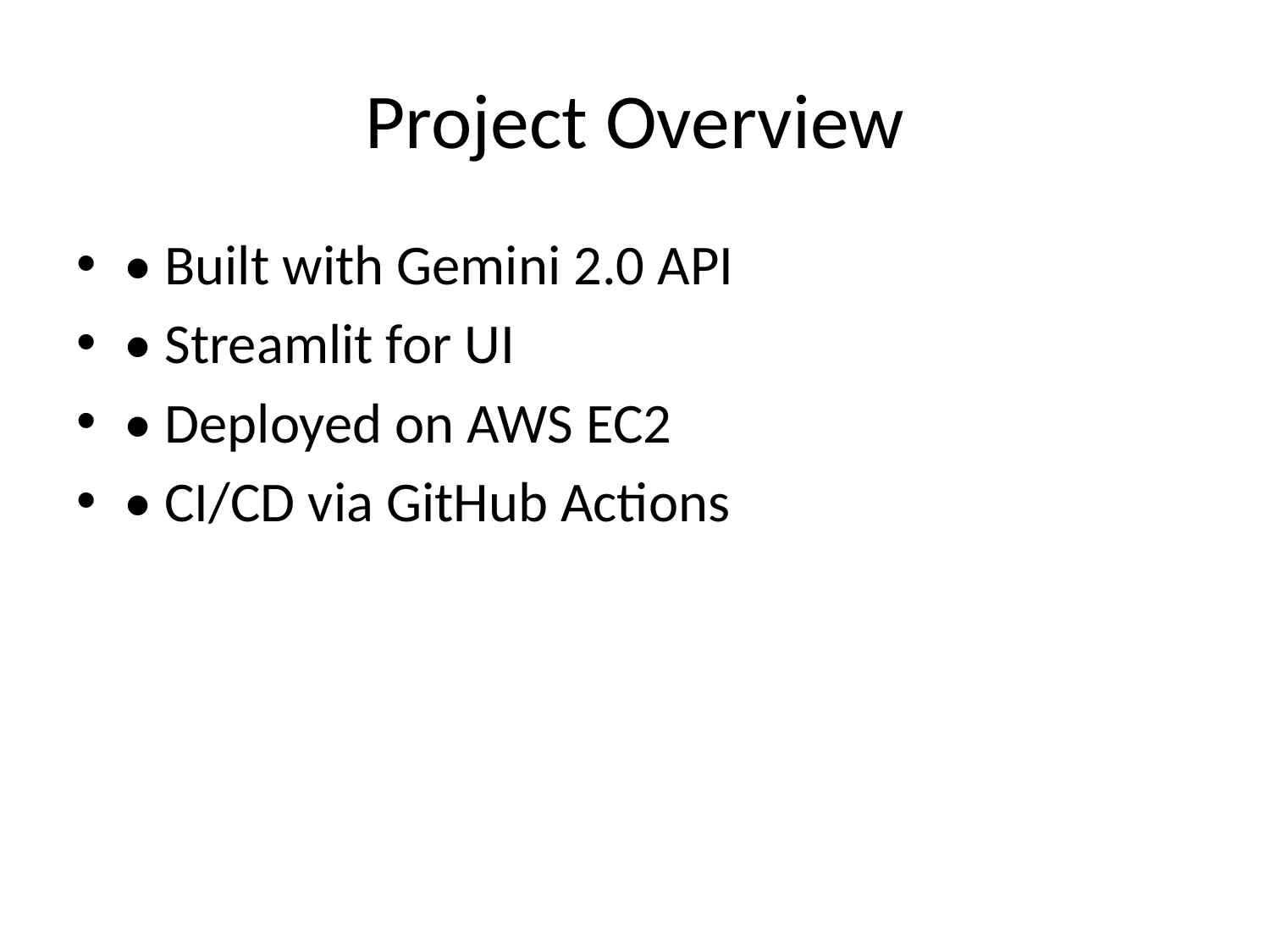

# Project Overview
• Built with Gemini 2.0 API
• Streamlit for UI
• Deployed on AWS EC2
• CI/CD via GitHub Actions